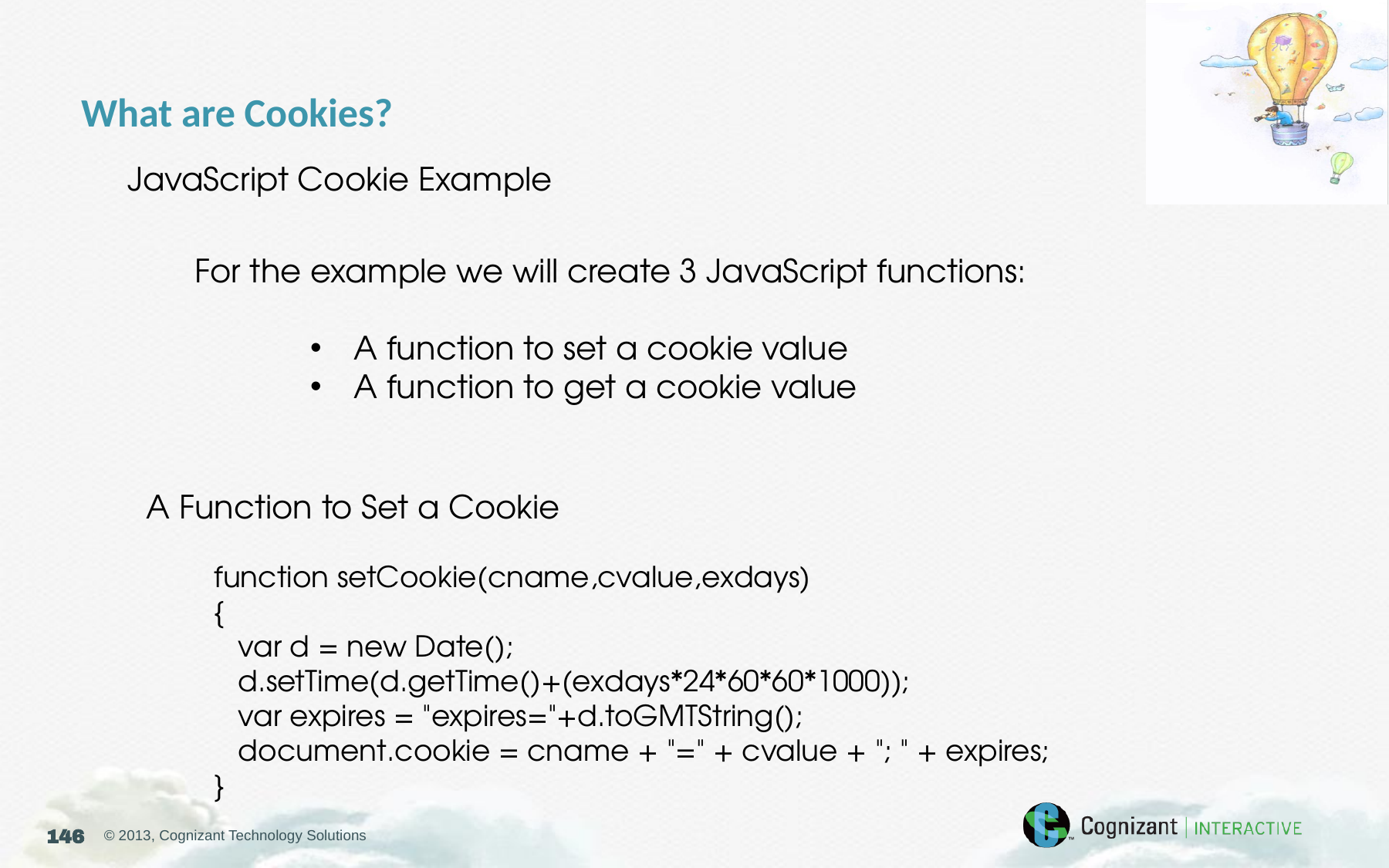

What are Cookies?
JavaScript Cookie Example
For the example we will create 3 JavaScript functions:

A function to set a cookie value
A function to get a cookie value
A Function to Set a Cookie
function setCookie(cname,cvalue,exdays)
{
   var d = new Date();
   d.setTime(d.getTime()+(exdays*24*60*60*1000));
   var expires = "expires="+d.toGMTString();
   document.cookie = cname + "=" + cvalue + "; " + expires;
}